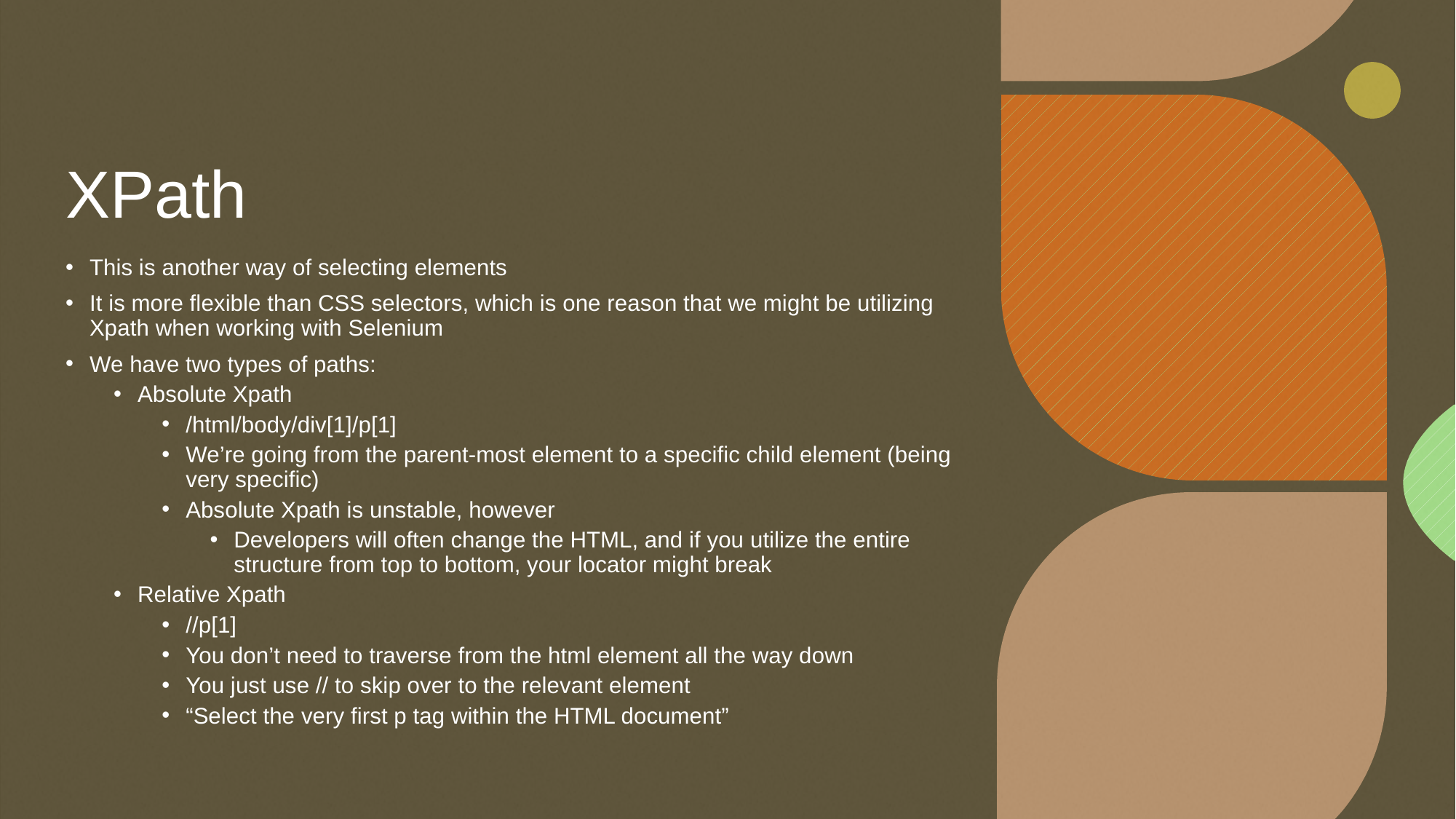

# XPath
This is another way of selecting elements
It is more flexible than CSS selectors, which is one reason that we might be utilizing Xpath when working with Selenium
We have two types of paths:
Absolute Xpath
/html/body/div[1]/p[1]
We’re going from the parent-most element to a specific child element (being very specific)
Absolute Xpath is unstable, however
Developers will often change the HTML, and if you utilize the entire structure from top to bottom, your locator might break
Relative Xpath
//p[1]
You don’t need to traverse from the html element all the way down
You just use // to skip over to the relevant element
“Select the very first p tag within the HTML document”